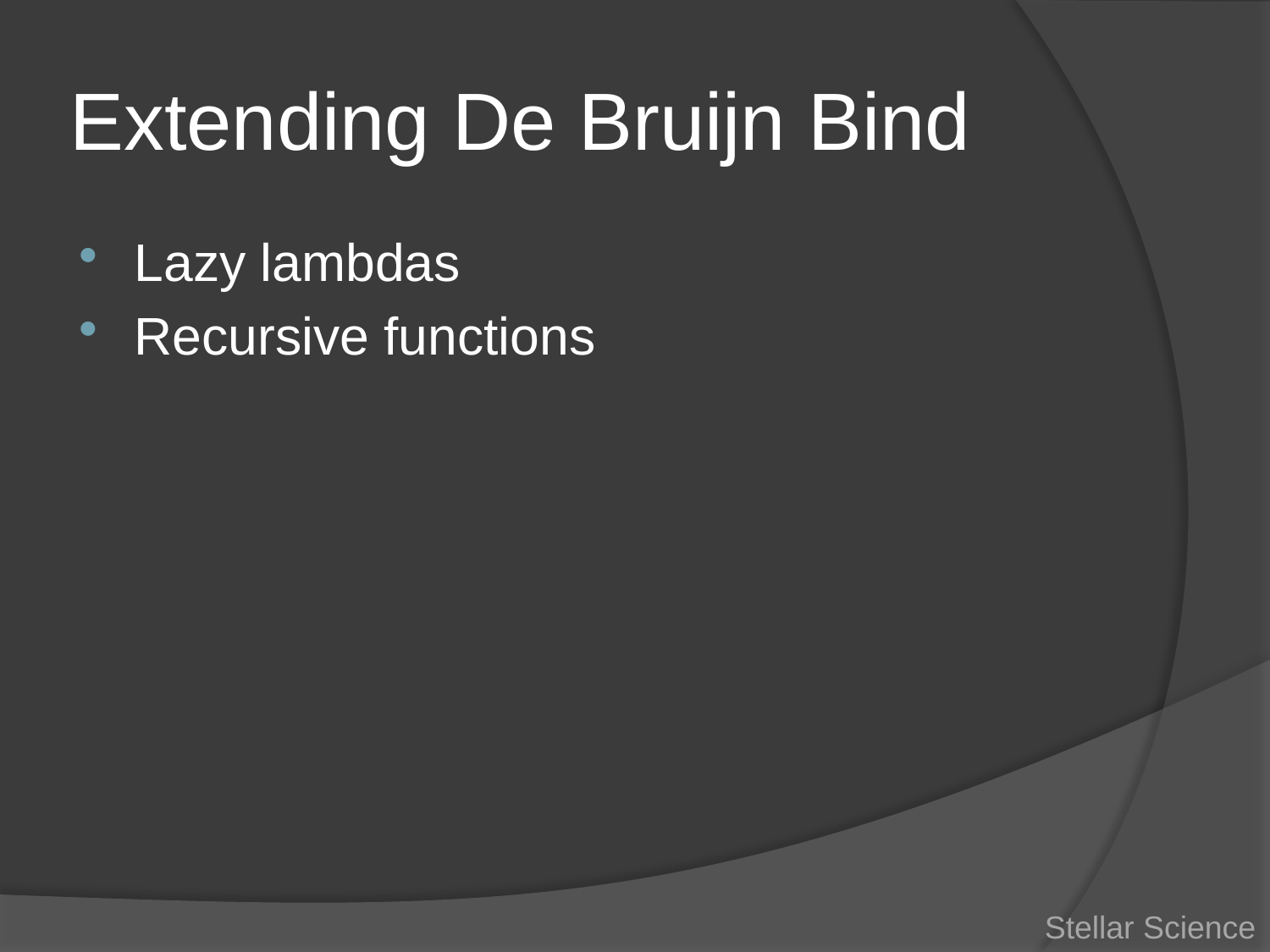

# Extending De Bruijn Bind
Lazy lambdas
Recursive functions
Stellar Science